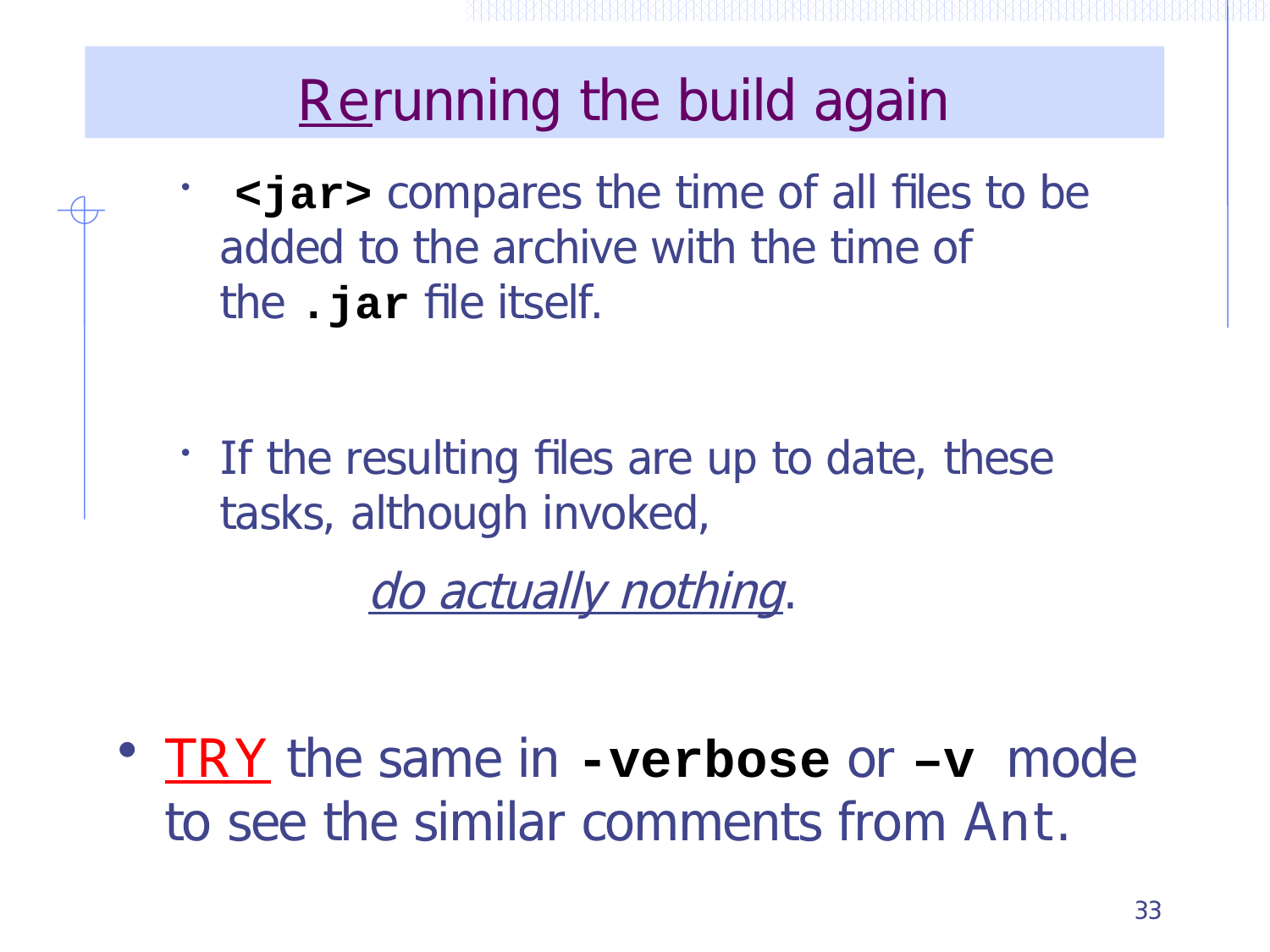

# Rerunning the build again
 <jar> compares the time of all files to be added to the archive with the time of the .jar file itself.

If the resulting files are up to date, these tasks, although invoked,
             do actually nothing.

TRY the same in -verbose or –v mode to see the similar comments from Ant.
33